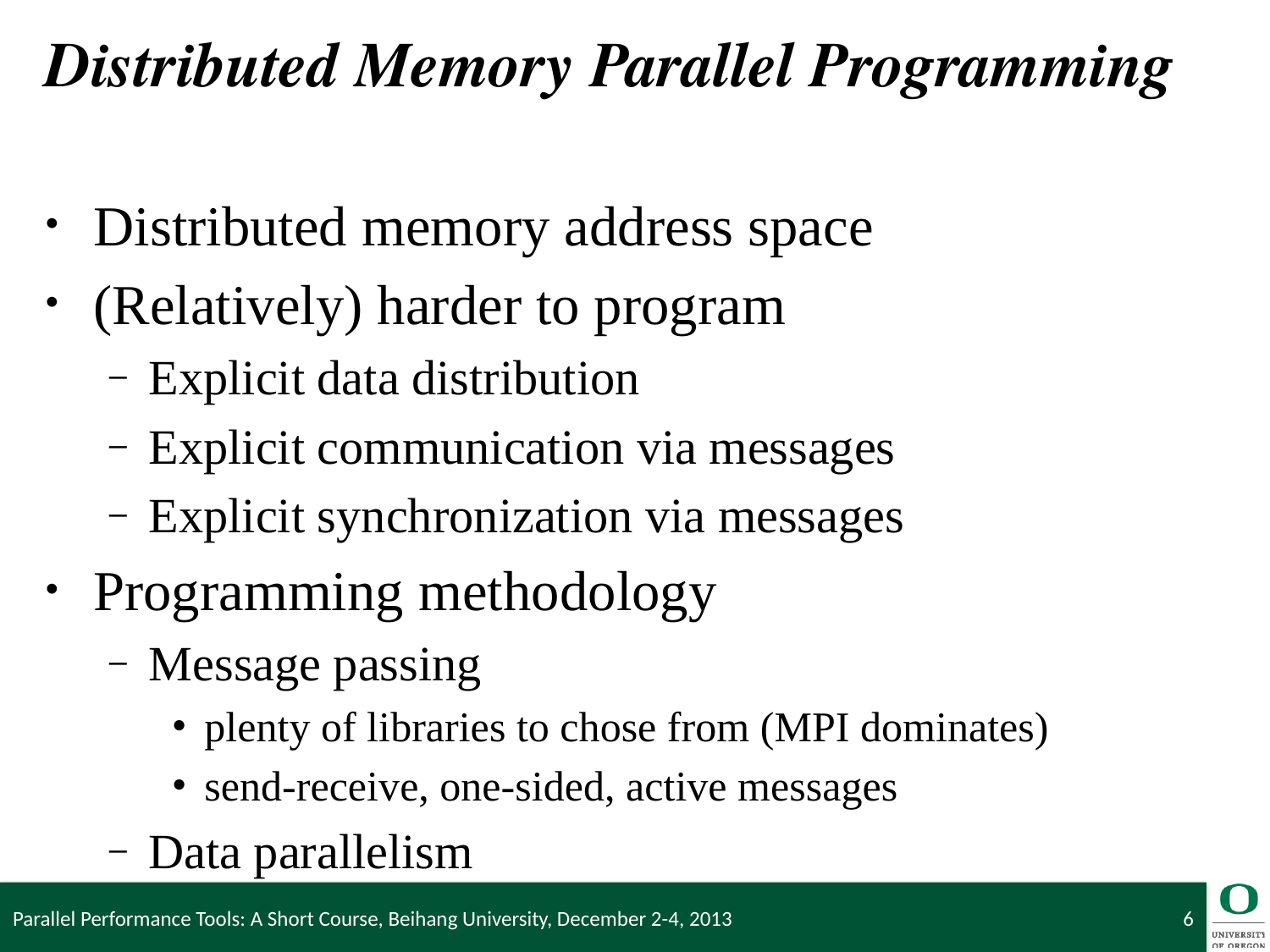

# Distributed Memory Parallel Programming
Distributed memory address space
(Relatively) harder to program
Explicit data distribution
Explicit communication via messages
Explicit synchronization via messages
Programming methodology
Message passing
plenty of libraries to chose from (MPI dominates)
send-receive, one-sided, active messages
Data parallelism
Parallel Performance Tools: A Short Course, Beihang University, December 2-4, 2013
6